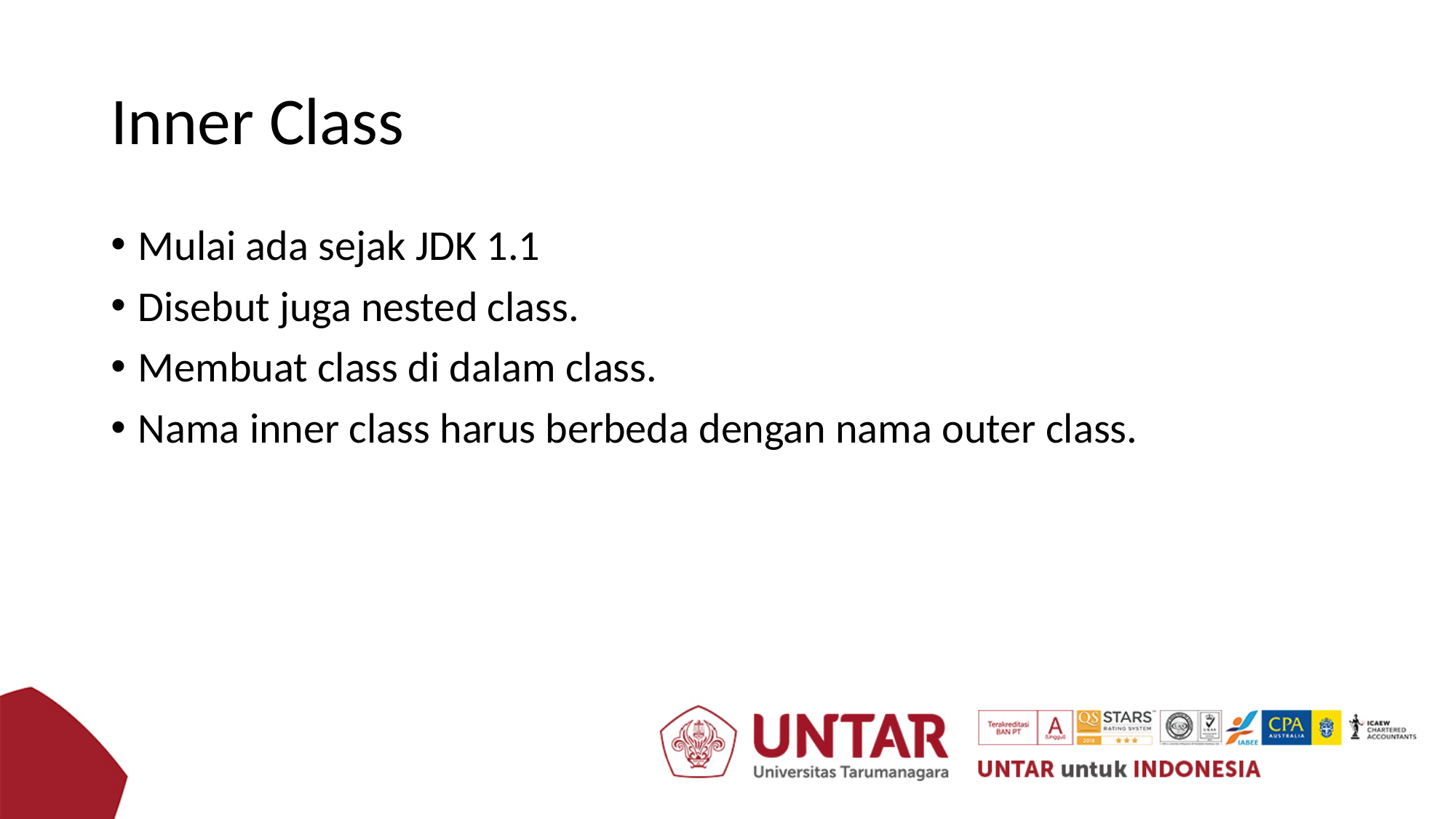

# Inner Class
Mulai ada sejak JDK 1.1
Disebut juga nested class.
Membuat class di dalam class.
Nama inner class harus berbeda dengan nama outer class.